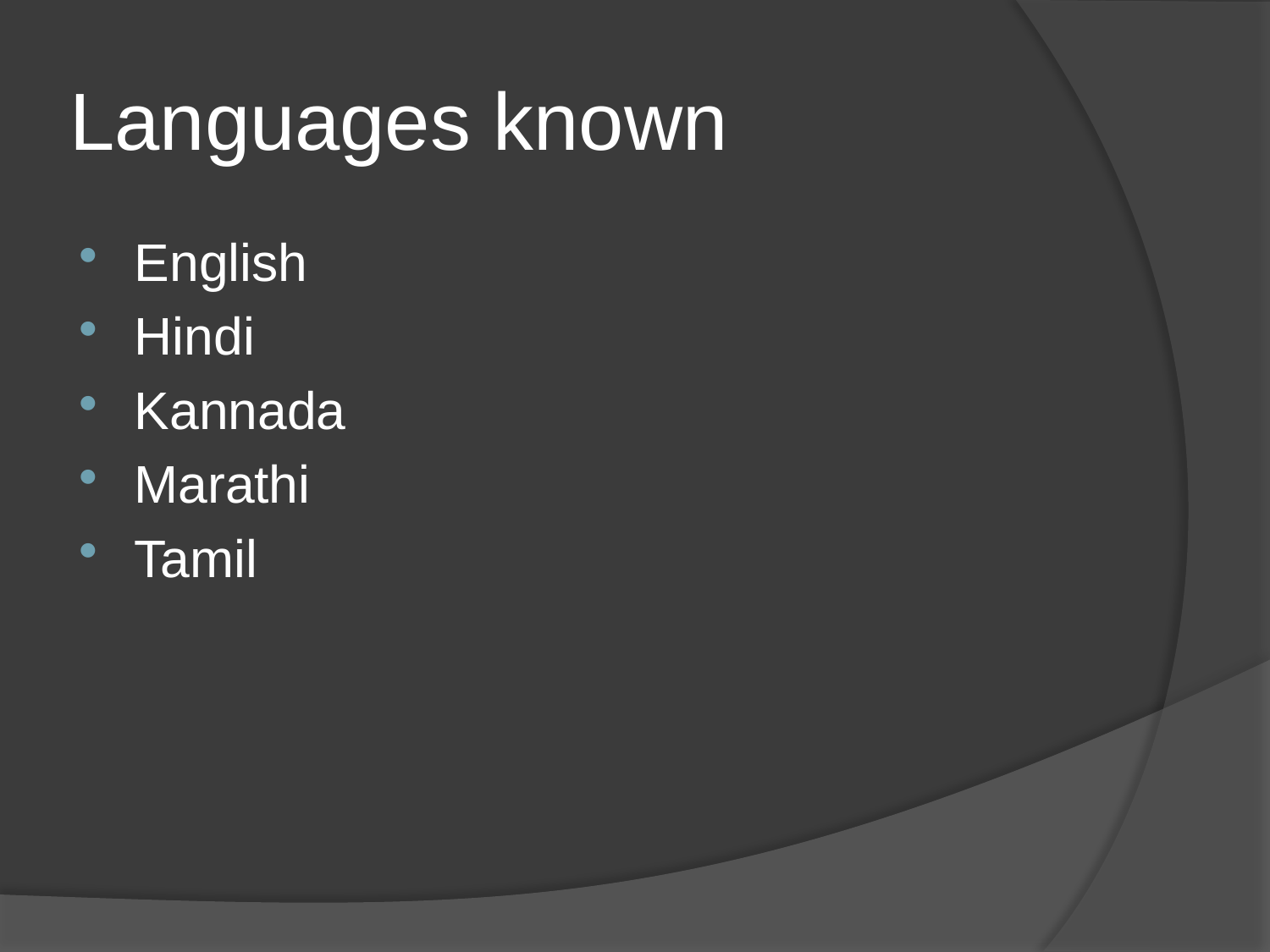

# Languages known
English
Hindi
Kannada
Marathi
Tamil